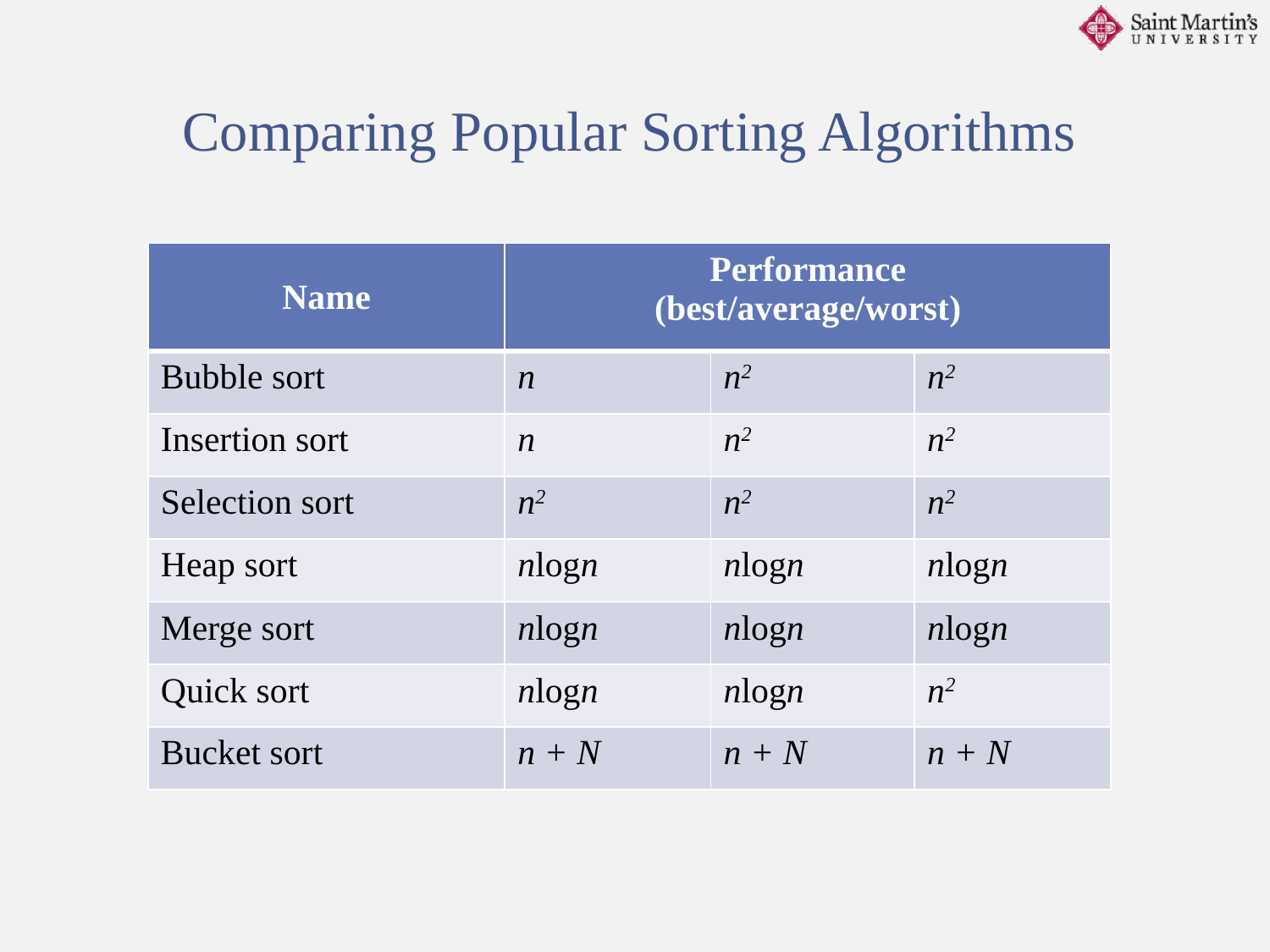

Comparing Popular Sorting Algorithms
| Name | Performance (best/average/worst) |  |  |
| --- | --- | --- | --- |
| Bubble sort | n | n2 | n2 |
| Insertion sort | n | n2 | n2 |
| Selection sort | n2 | n2 | n2 |
| Heap sort | nlogn | nlogn | nlogn |
| Merge sort | nlogn | nlogn | nlogn |
| Quick sort | nlogn | nlogn | n2 |
| Bucket sort | n + N | n + N | n + N |